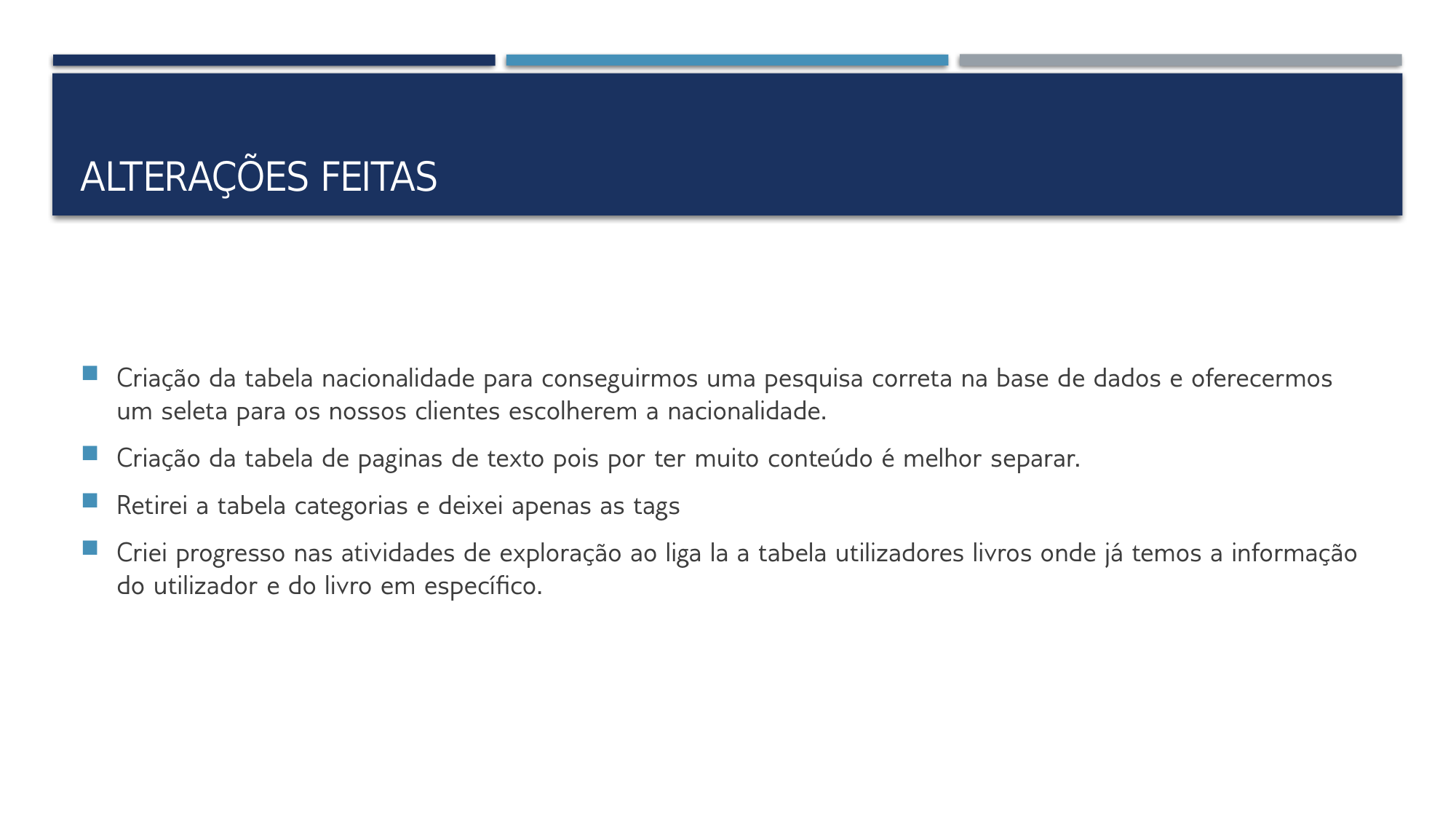

# Alterações feitas
Criação da tabela nacionalidade para conseguirmos uma pesquisa correta na base de dados e oferecermos um seleta para os nossos clientes escolherem a nacionalidade.
Criação da tabela de paginas de texto pois por ter muito conteúdo é melhor separar.
Retirei a tabela categorias e deixei apenas as tags
Criei progresso nas atividades de exploração ao liga la a tabela utilizadores livros onde já temos a informação do utilizador e do livro em específico.